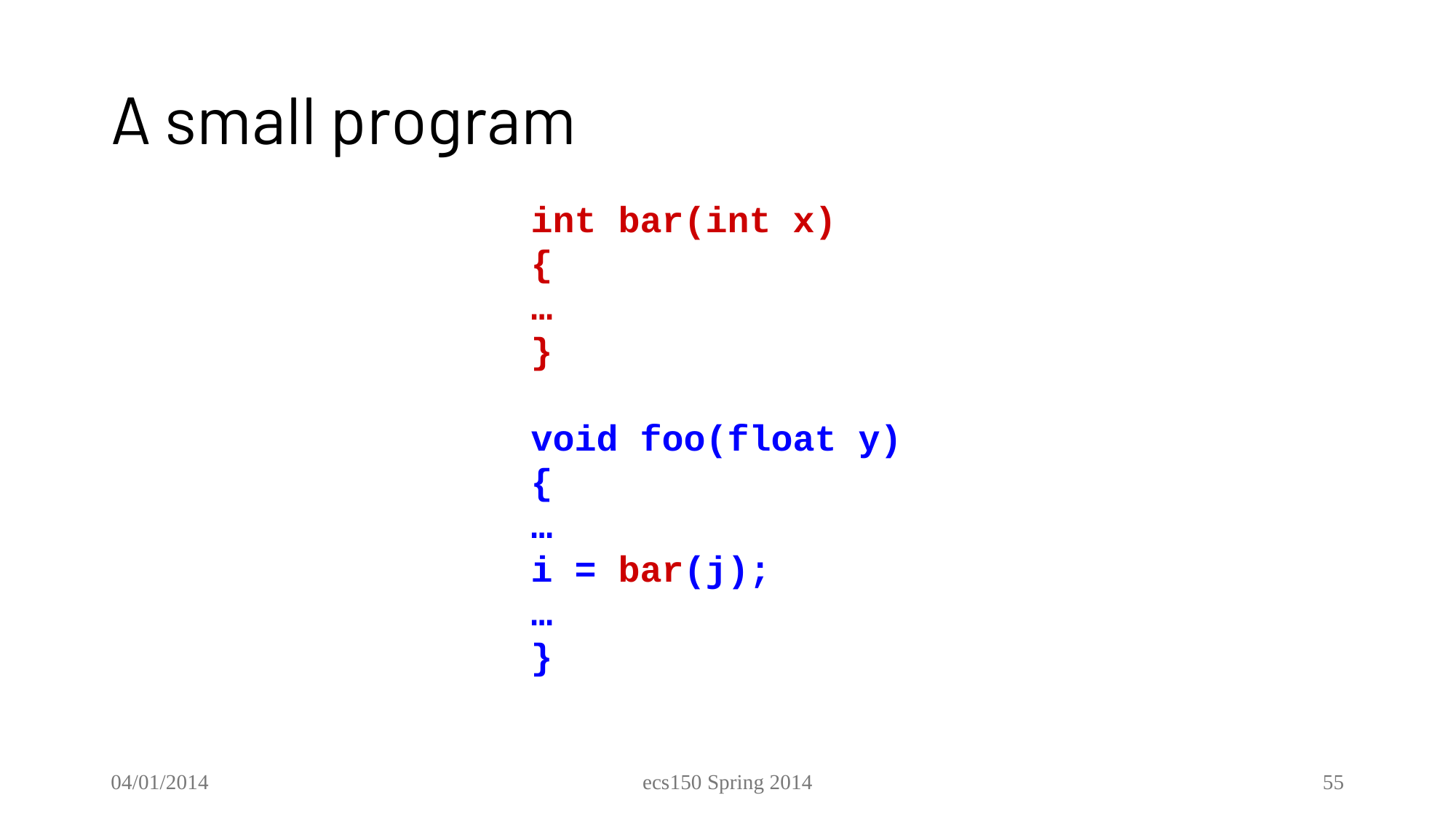

# A small program
int bar(int x)
{
…
}

void foo(float y)
{
…
i = bar(j);
…
}
04/01/2014
ecs150 Spring 2014
55